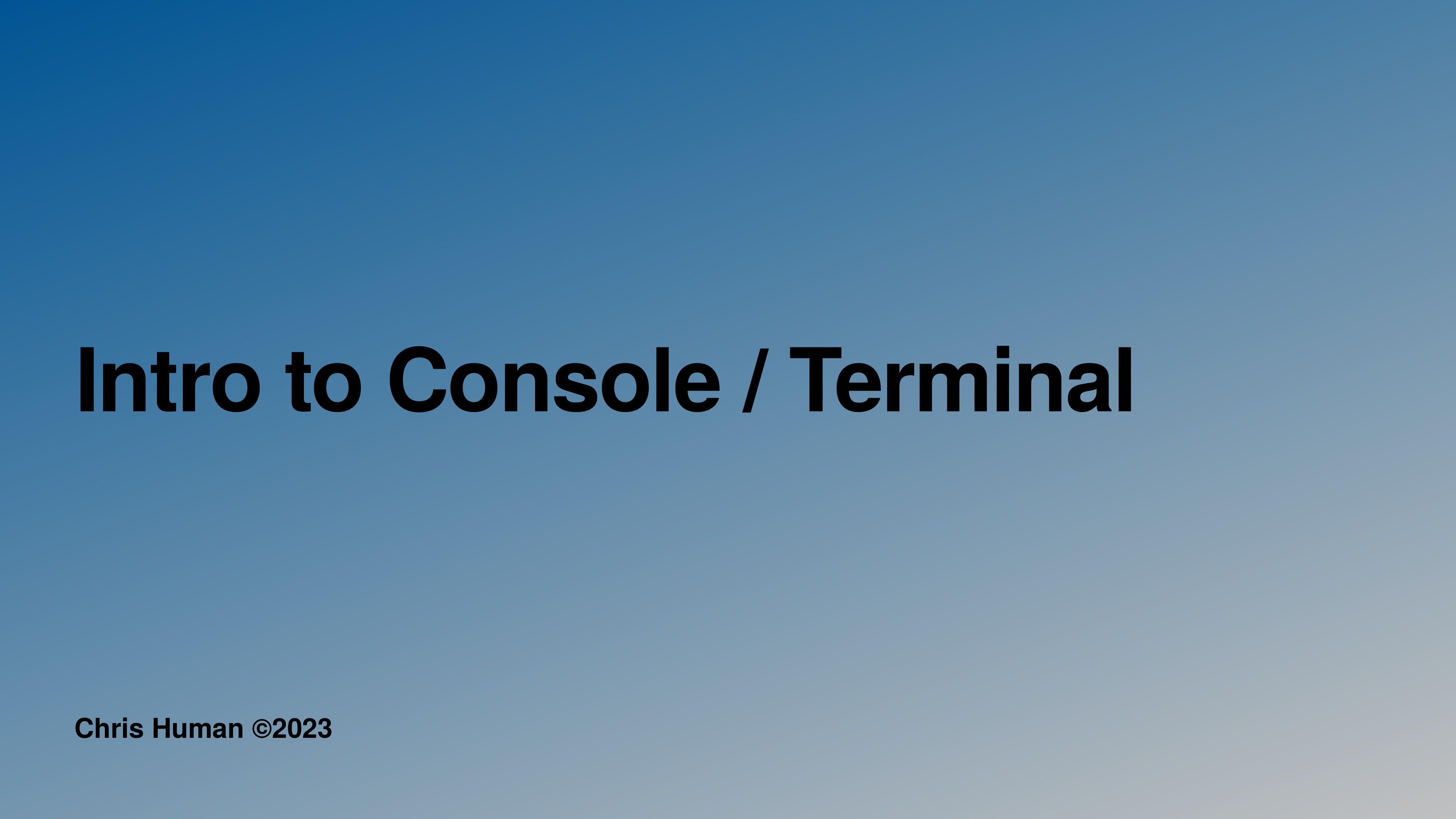

# Intro to Console / Terminal
Chris Human ©2023